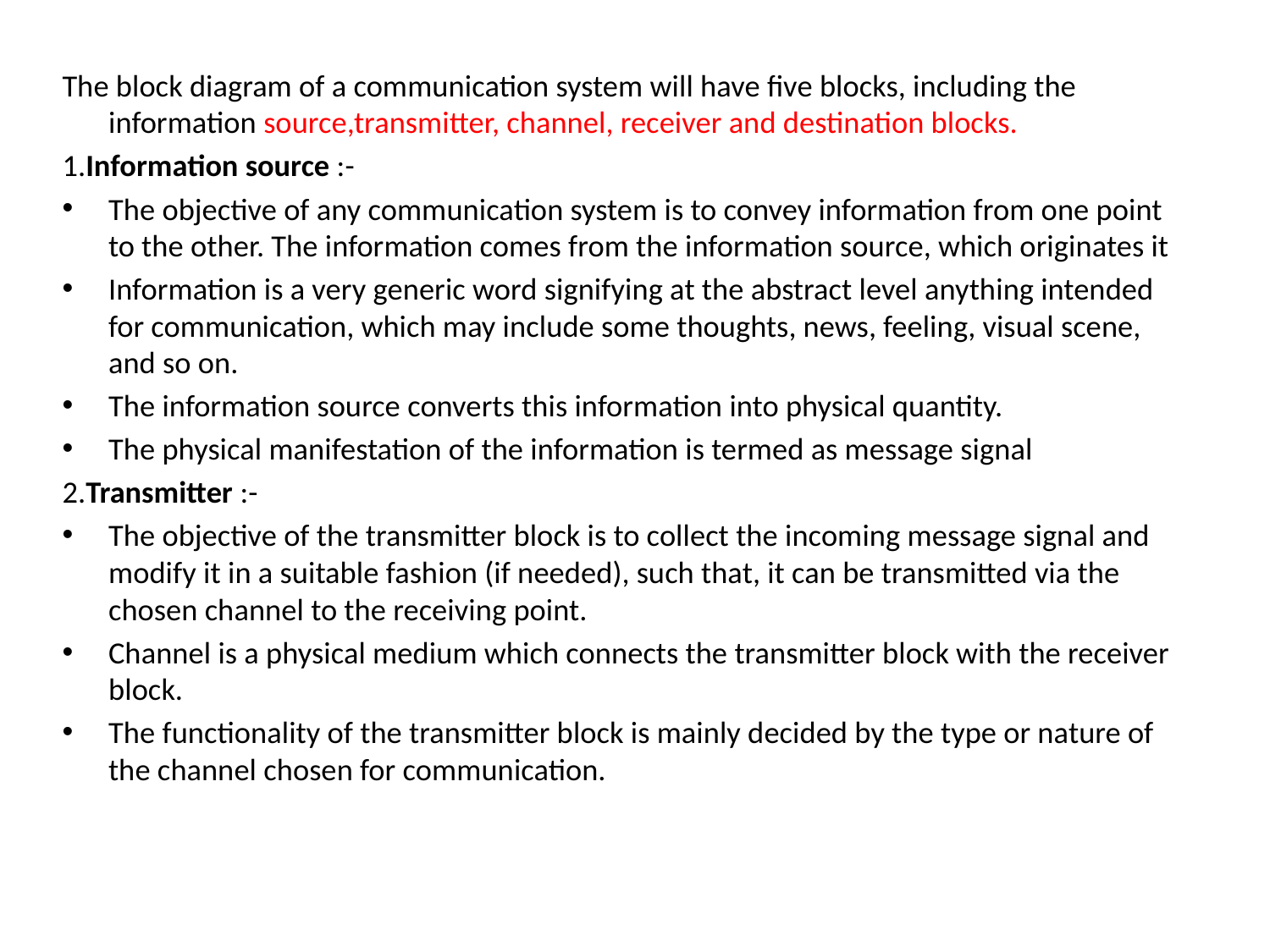

#
The block diagram of a communication system will have five blocks, including the information source,transmitter, channel, receiver and destination blocks.
1.Information source :-
The objective of any communication system is to convey information from one point to the other. The information comes from the information source, which originates it
Information is a very generic word signifying at the abstract level anything intended for communication, which may include some thoughts, news, feeling, visual scene, and so on.
The information source converts this information into physical quantity.
The physical manifestation of the information is termed as message signal
2.Transmitter :-
The objective of the transmitter block is to collect the incoming message signal and modify it in a suitable fashion (if needed), such that, it can be transmitted via the chosen channel to the receiving point.
Channel is a physical medium which connects the transmitter block with the receiver block.
The functionality of the transmitter block is mainly decided by the type or nature of the channel chosen for communication.